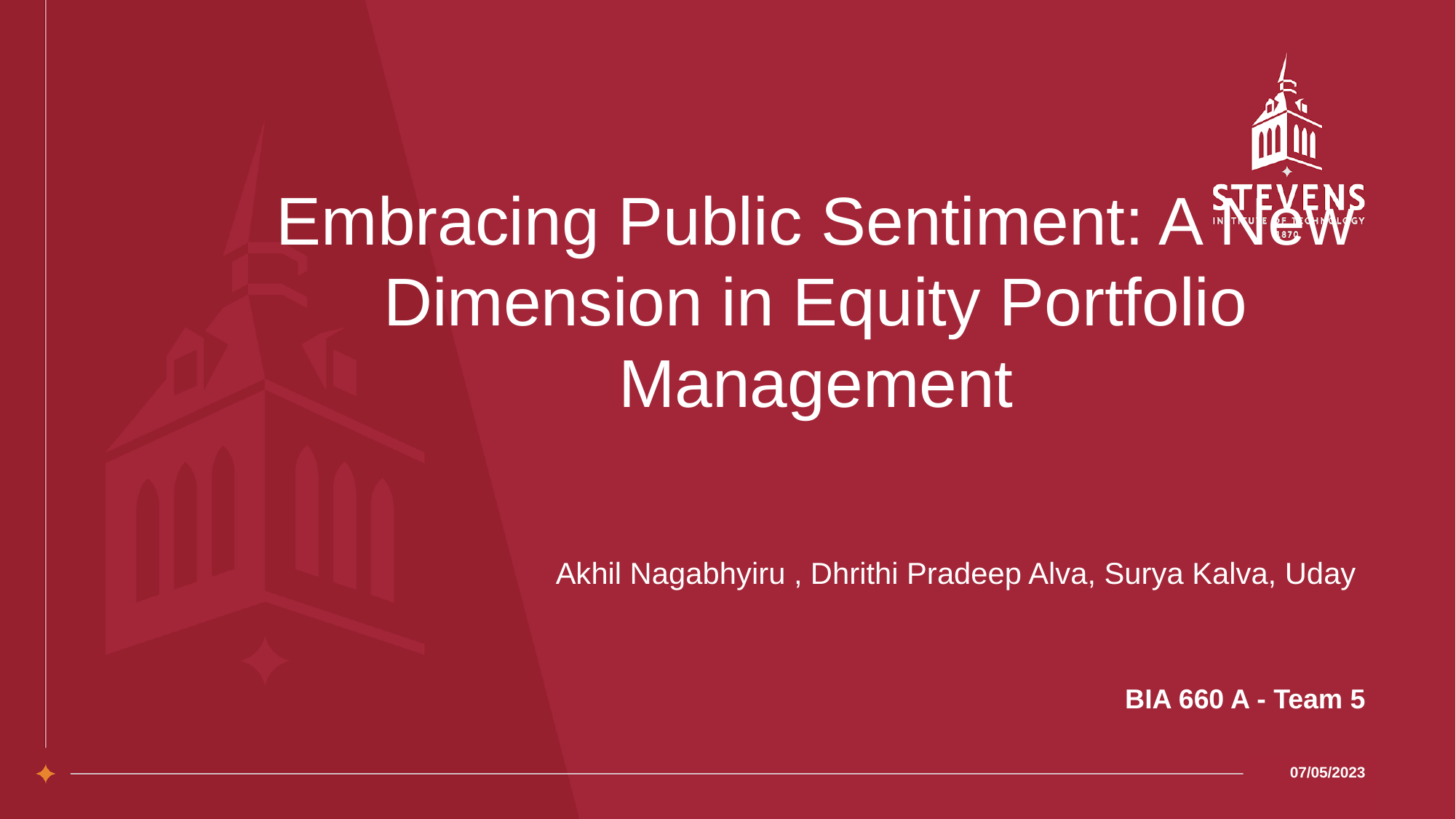

# Embracing Public Sentiment: A New Dimension in Equity Portfolio Management
Akhil Nagabhyiru , Dhrithi Pradeep Alva, Surya Kalva, Uday
BIA 660 A - Team 5
07/05/2023